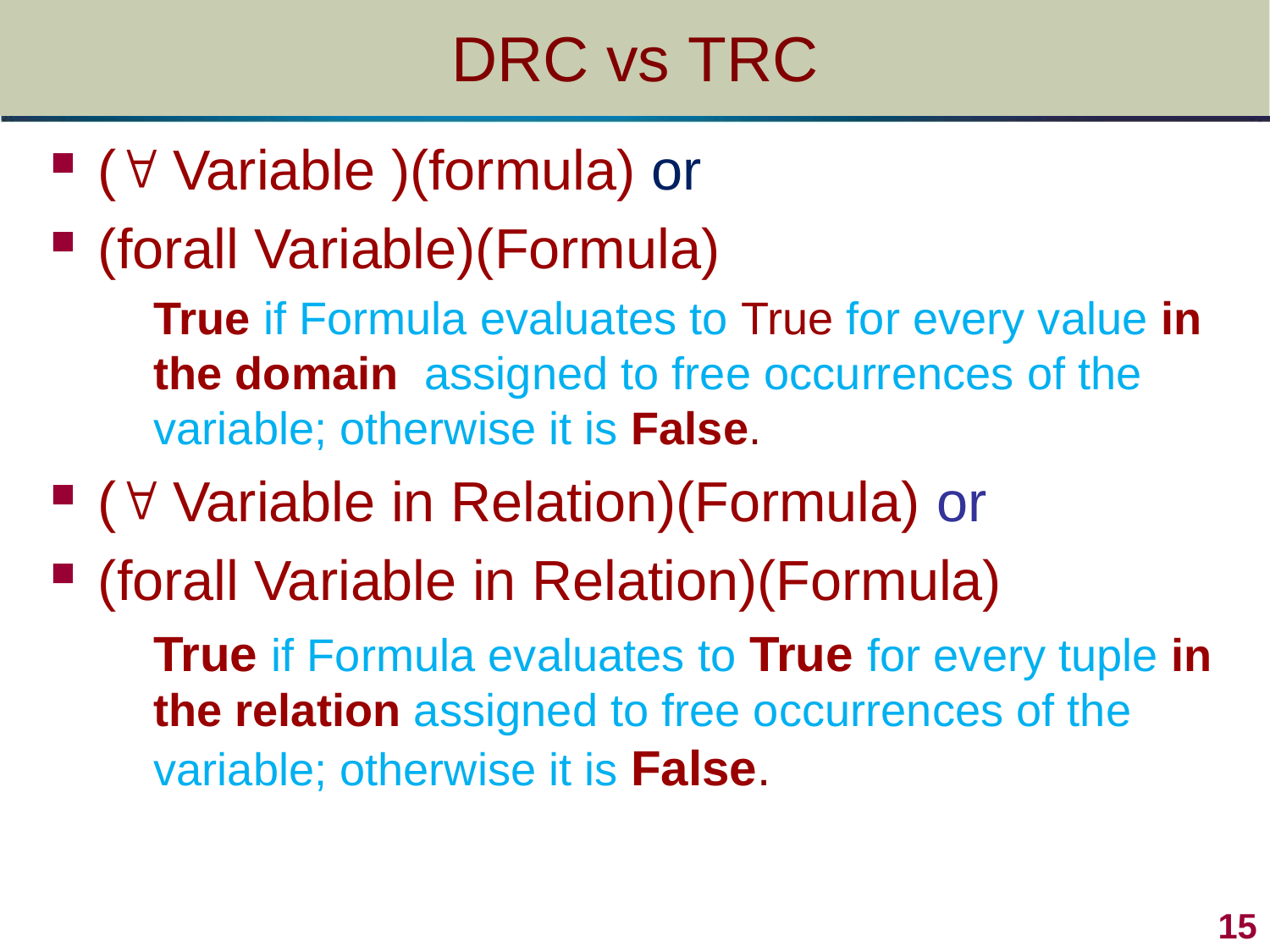

# DRC vs TRC
(∀ Variable )(formula) or
(forall Variable)(Formula)
	True if Formula evaluates to True for every value in the domain  assigned to free occurrences of the variable; otherwise it is False.
(∀ Variable in Relation)(Formula) or
(forall Variable in Relation)(Formula)
	True if Formula evaluates to True for every tuple in the relation assigned to free occurrences of the variable; otherwise it is False.

15